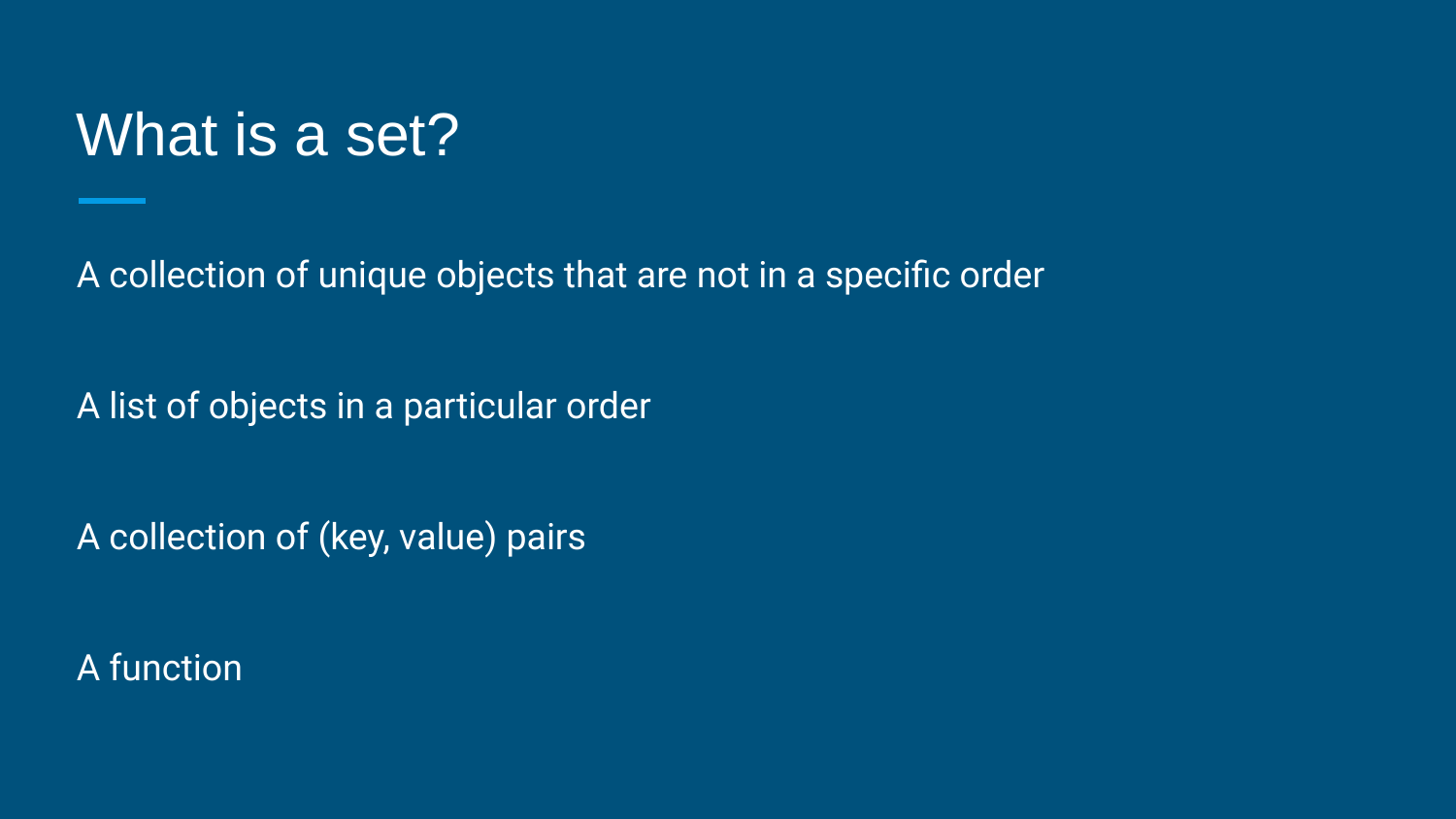

# What is a set?
A collection of unique objects that are not in a specific order

A list of objects in a particular order

A collection of (key, value) pairs

A function